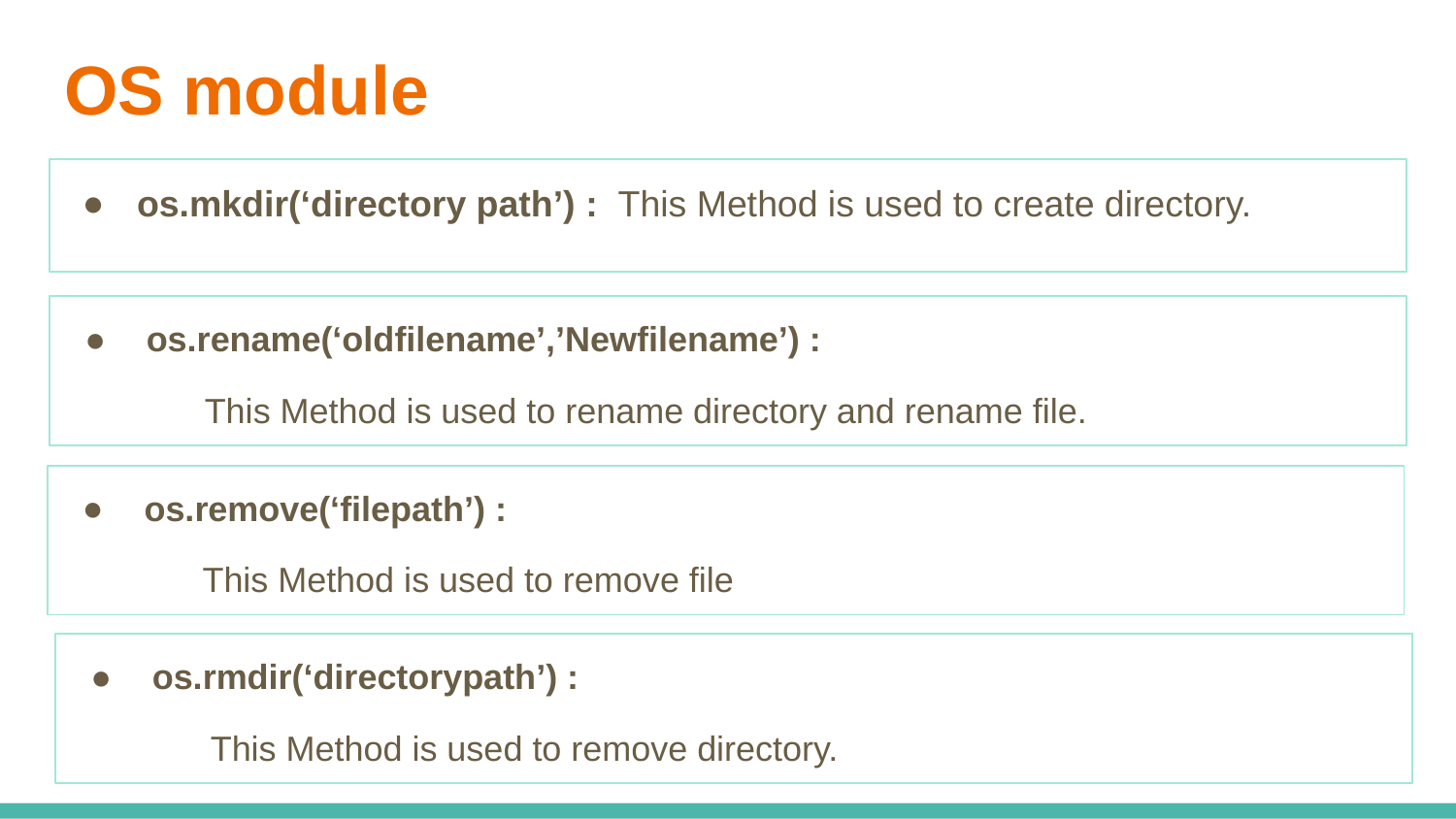

# OS module
os.mkdir(‘directory path’) :  This Method is used to create directory.
os.rename(‘oldfilename’,’Newfilename’) :
      This Method is used to rename directory and rename file.

os.remove(‘filepath’) :
      This Method is used to remove file
os.rmdir(‘directorypath’) :
      This Method is used to remove directory.